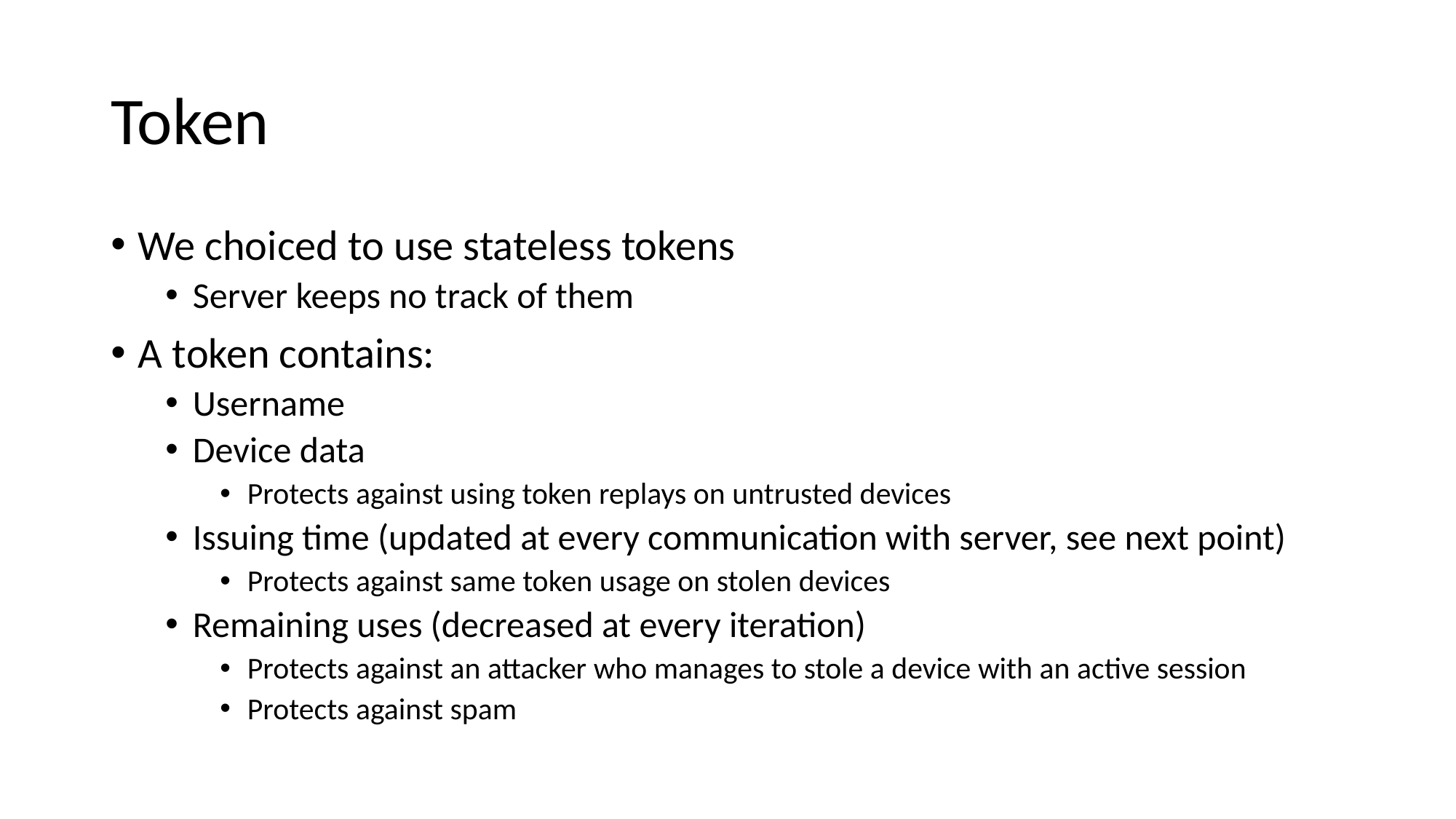

# Token
We choiced to use stateless tokens
Server keeps no track of them
A token contains:
Username
Device data
Protects against using token replays on untrusted devices
Issuing time (updated at every communication with server, see next point)
Protects against same token usage on stolen devices
Remaining uses (decreased at every iteration)
Protects against an attacker who manages to stole a device with an active session
Protects against spam